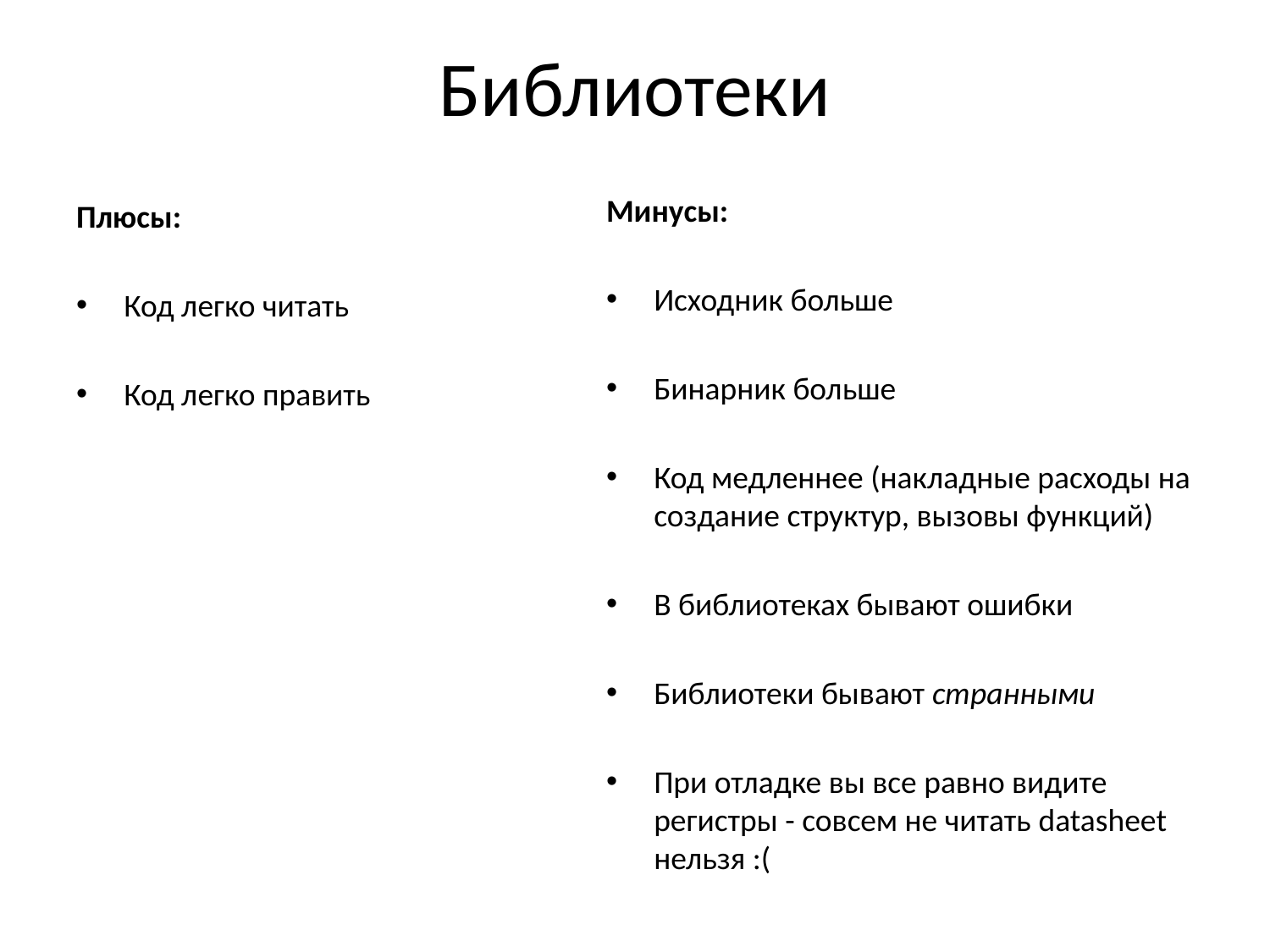

# Библиотеки
Минусы:

Исходник больше

Бинарник больше

Код медленнее (накладные расходы на создание структур, вызовы функций)

В библиотеках бывают ошибки

Библиотеки бывают странными

При отладке вы все равно видите регистры - совсем не читать datasheet нельзя :(
Плюсы:

Код легко читать

Код легко править